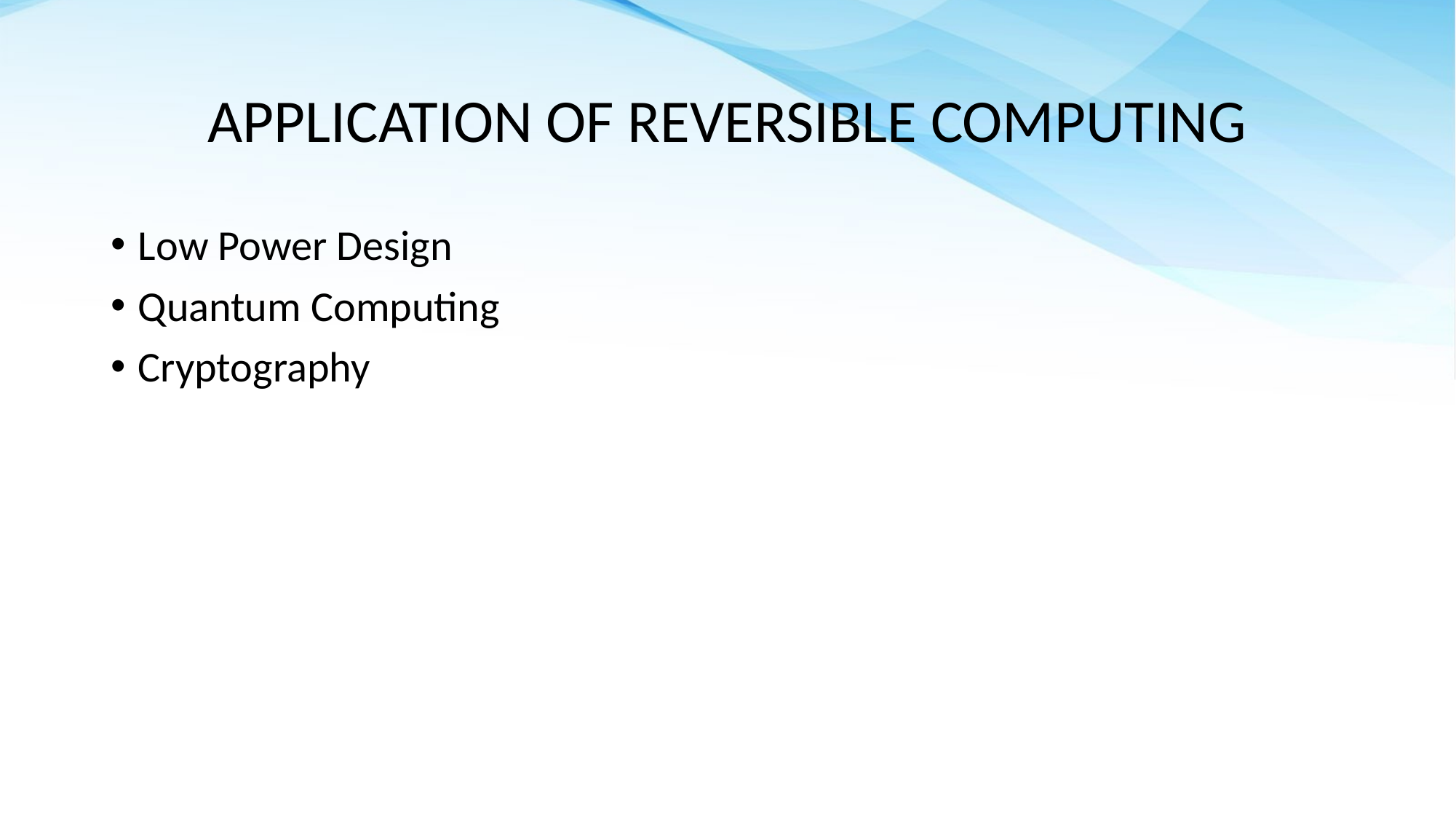

# APPLICATION OF REVERSIBLE COMPUTING
Low Power Design
Quantum Computing
Cryptography